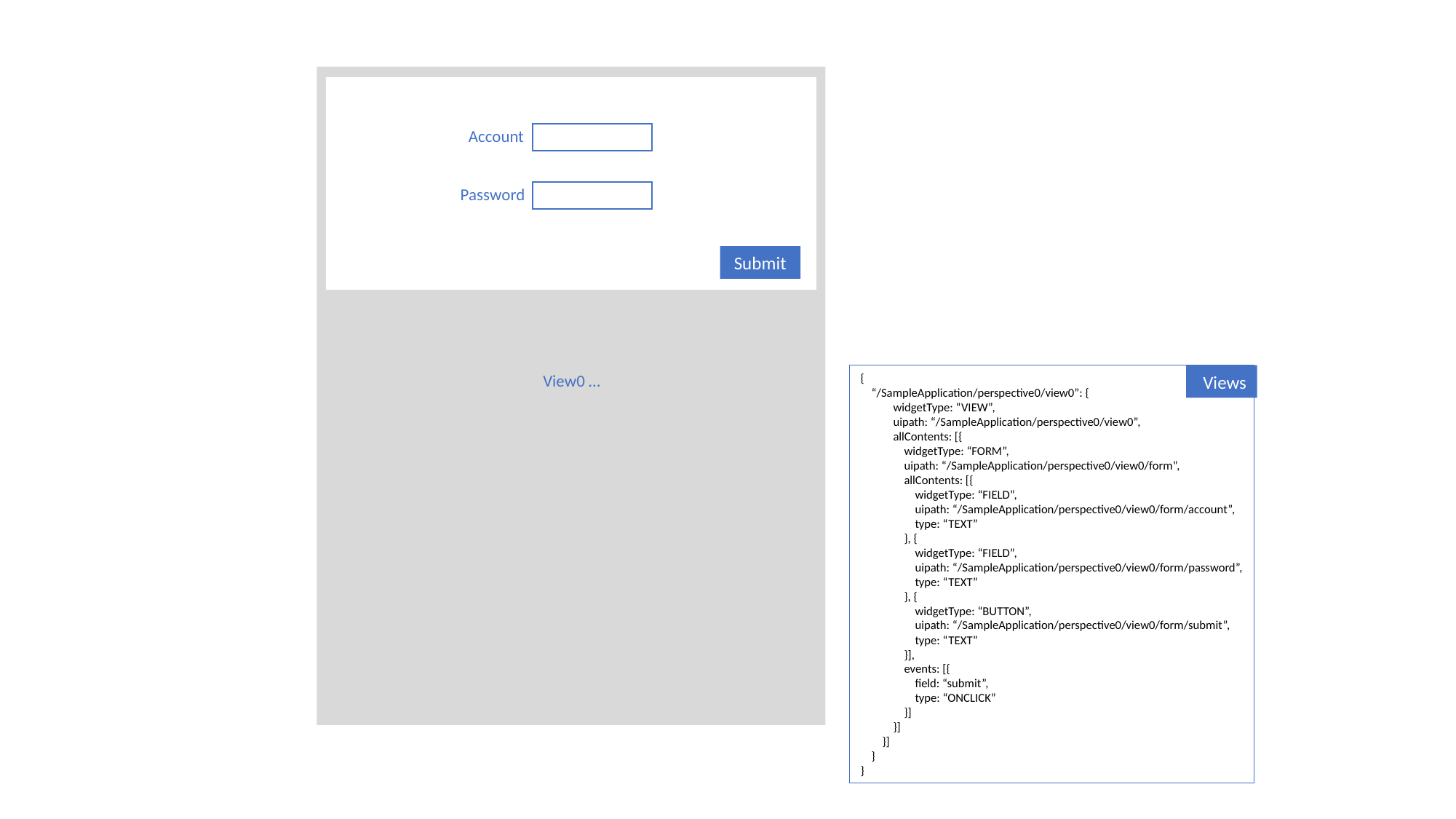

Account

Password

Submit
View0 …
{
    “/SampleApplication/perspective0/view0”: {
            widgetType: “VIEW”,
            uipath: “/SampleApplication/perspective0/view0”,
            allContents: [{
                widgetType: “FORM”,
                uipath: “/SampleApplication/perspective0/view0/form”,
                allContents: [{
                    widgetType: “FIELD”,
                    uipath: “/SampleApplication/perspective0/view0/form/account”,
                    type: “TEXT”
                }, {
                    widgetType: “FIELD”,
                    uipath: “/SampleApplication/perspective0/view0/form/password”,
                    type: “TEXT”
                }, {
                    widgetType: “BUTTON”,
                    uipath: “/SampleApplication/perspective0/view0/form/submit”,
                    type: “TEXT”
                }],
                events: [{
                    field: “submit”,
                    type: “ONCLICK”
                }]
            }]
        }]
    }
}
Views